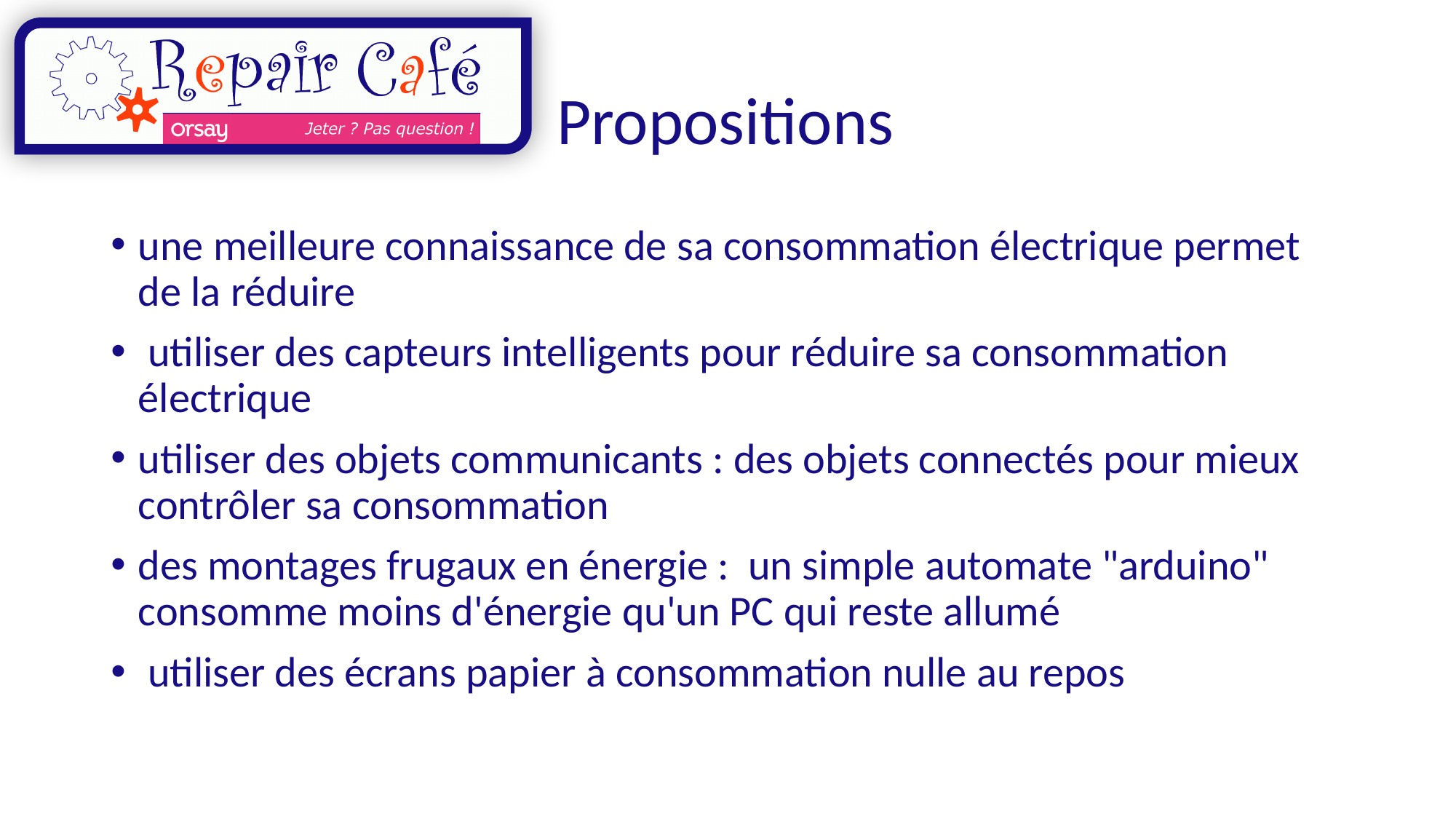

# Propositions
une meilleure connaissance de sa consommation électrique permet de la réduire
 utiliser des capteurs intelligents pour réduire sa consommation électrique
utiliser des objets communicants : des objets connectés pour mieux contrôler sa consommation
des montages frugaux en énergie :  un simple automate "arduino" consomme moins d'énergie qu'un PC qui reste allumé
 utiliser des écrans papier à consommation nulle au repos